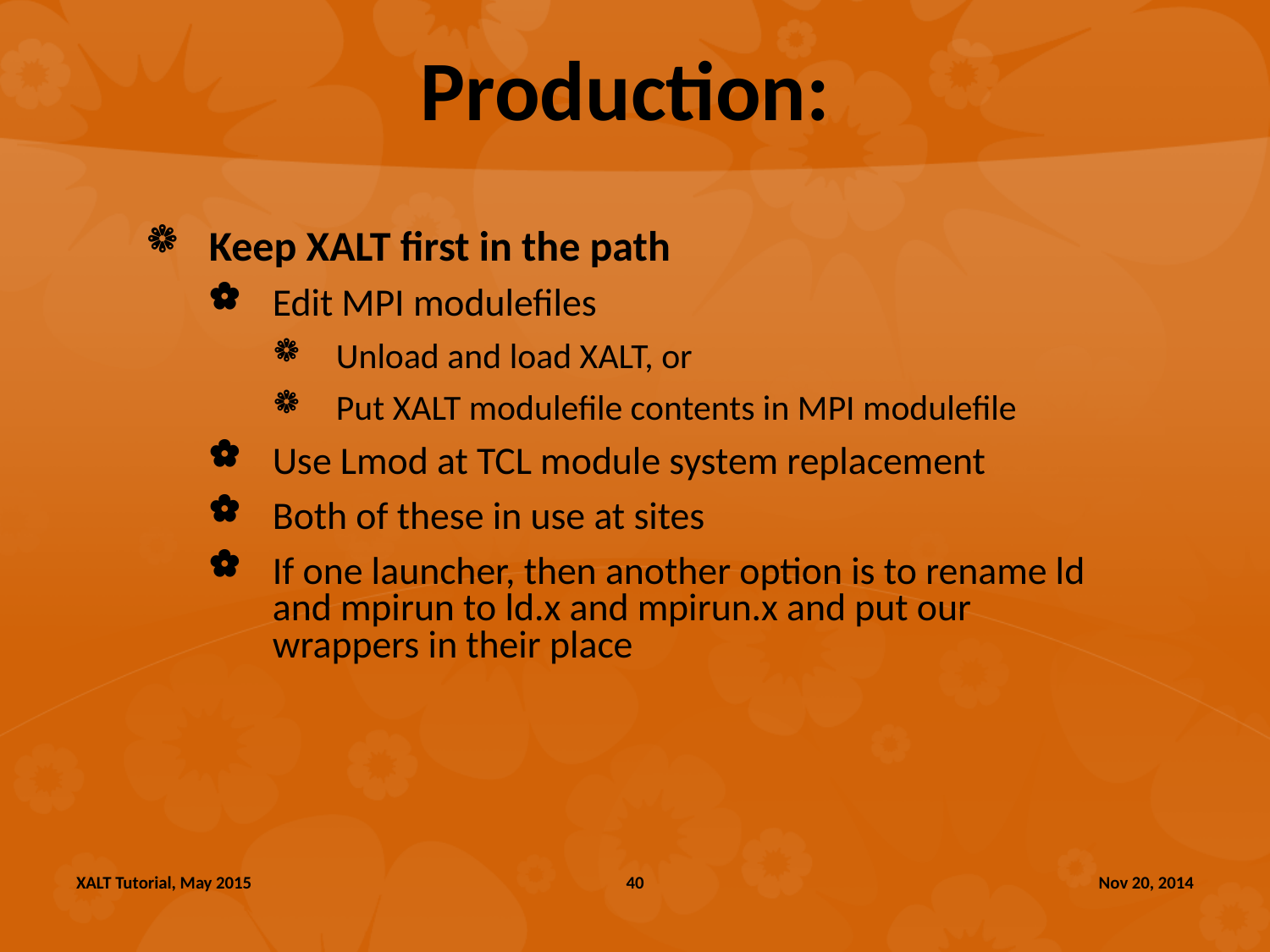

# Production:
Keep XALT first in the path
Edit MPI modulefiles
Unload and load XALT, or
Put XALT modulefile contents in MPI modulefile
Use Lmod at TCL module system replacement
Both of these in use at sites
If one launcher, then another option is to rename ld and mpirun to ld.x and mpirun.x and put our wrappers in their place
XALT Tutorial, May 2015
40
Nov 20, 2014